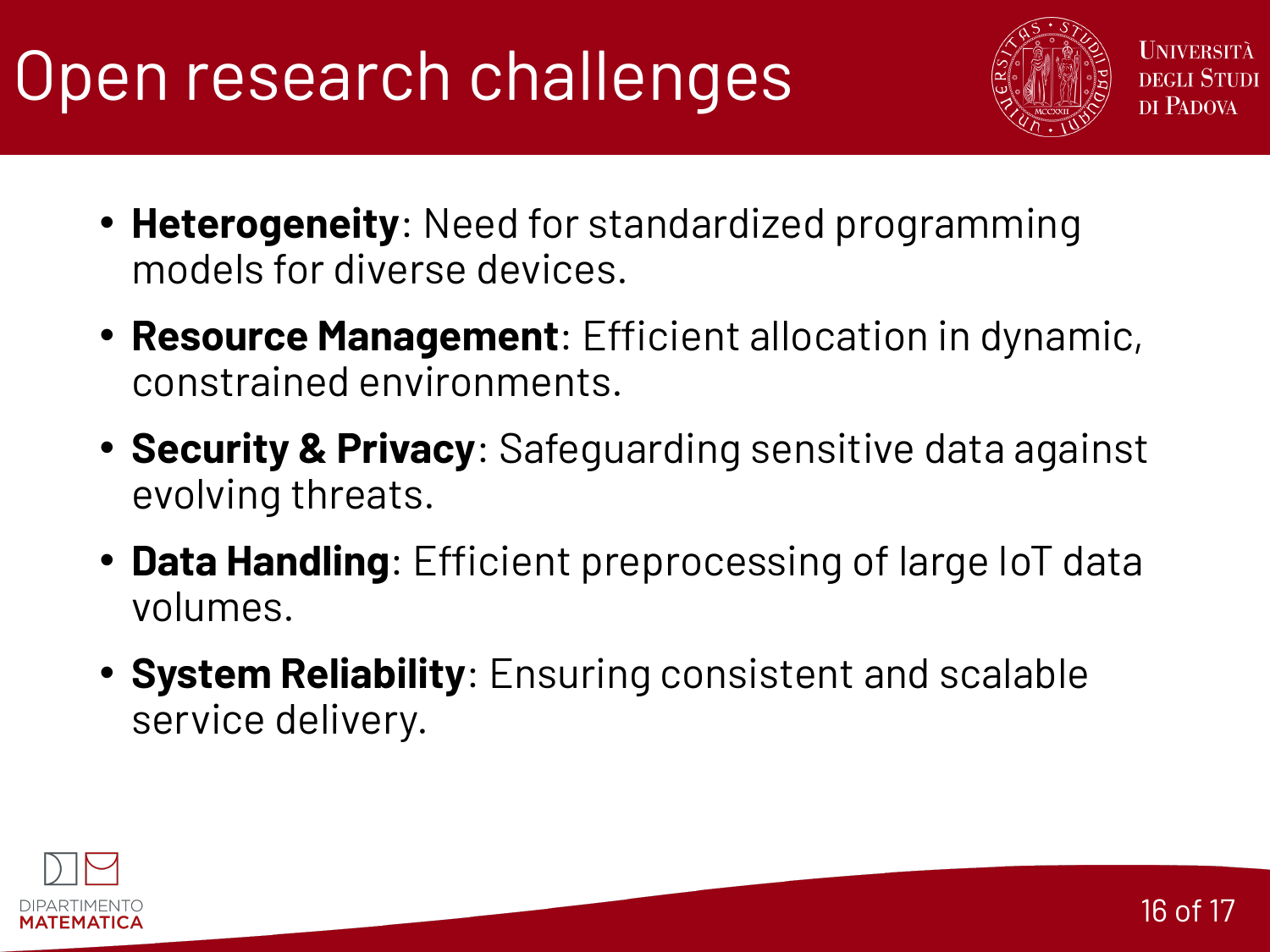

# Open research challenges
Heterogeneity: Need for standardized programming models for diverse devices.
Resource Management: Efficient allocation in dynamic, constrained environments.
Security & Privacy: Safeguarding sensitive data against evolving threats.
Data Handling: Efficient preprocessing of large IoT data volumes.
System Reliability: Ensuring consistent and scalable service delivery.
16 of 17